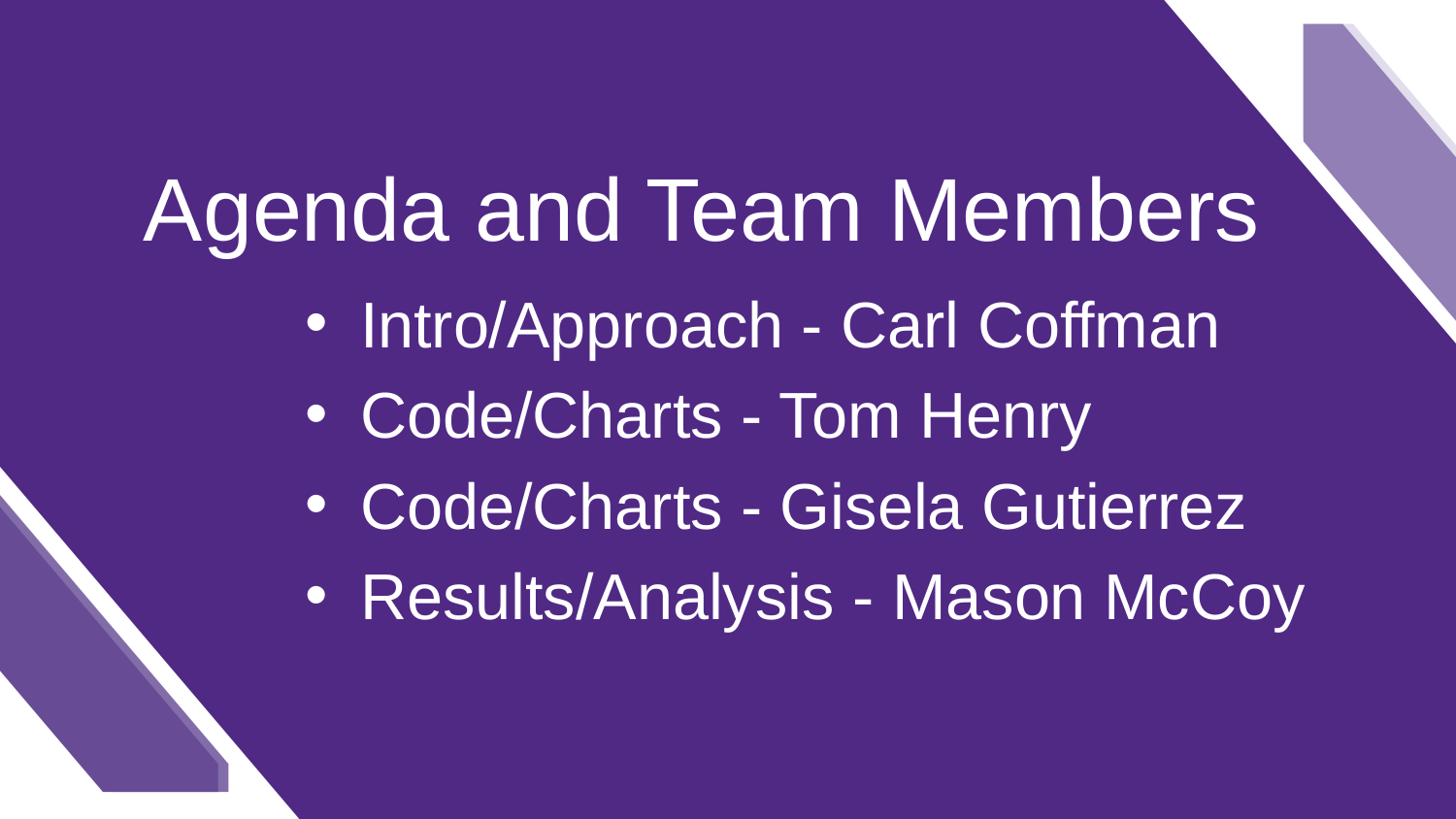

#
Agenda and Team Members
Intro/Approach - Carl Coffman
Code/Charts - Tom Henry
Code/Charts - Gisela Gutierrez
Results/Analysis - Mason McCoy